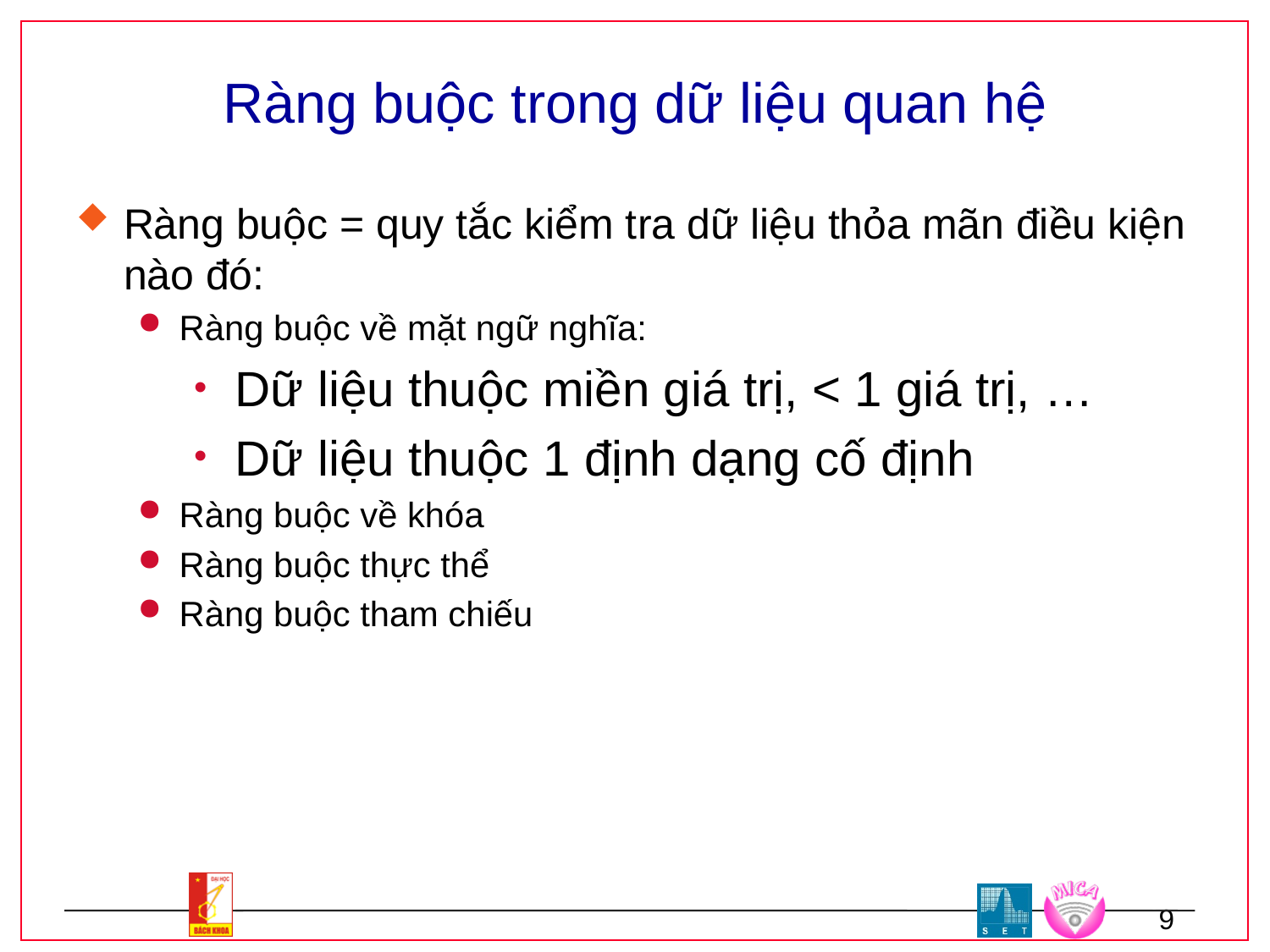

# Ràng buộc trong dữ liệu quan hệ
Ràng buộc = quy tắc kiểm tra dữ liệu thỏa mãn điều kiện nào đó:
Ràng buộc về mặt ngữ nghĩa:
Dữ liệu thuộc miền giá trị, < 1 giá trị, …
Dữ liệu thuộc 1 định dạng cố định
Ràng buộc về khóa
Ràng buộc thực thể
Ràng buộc tham chiếu

9